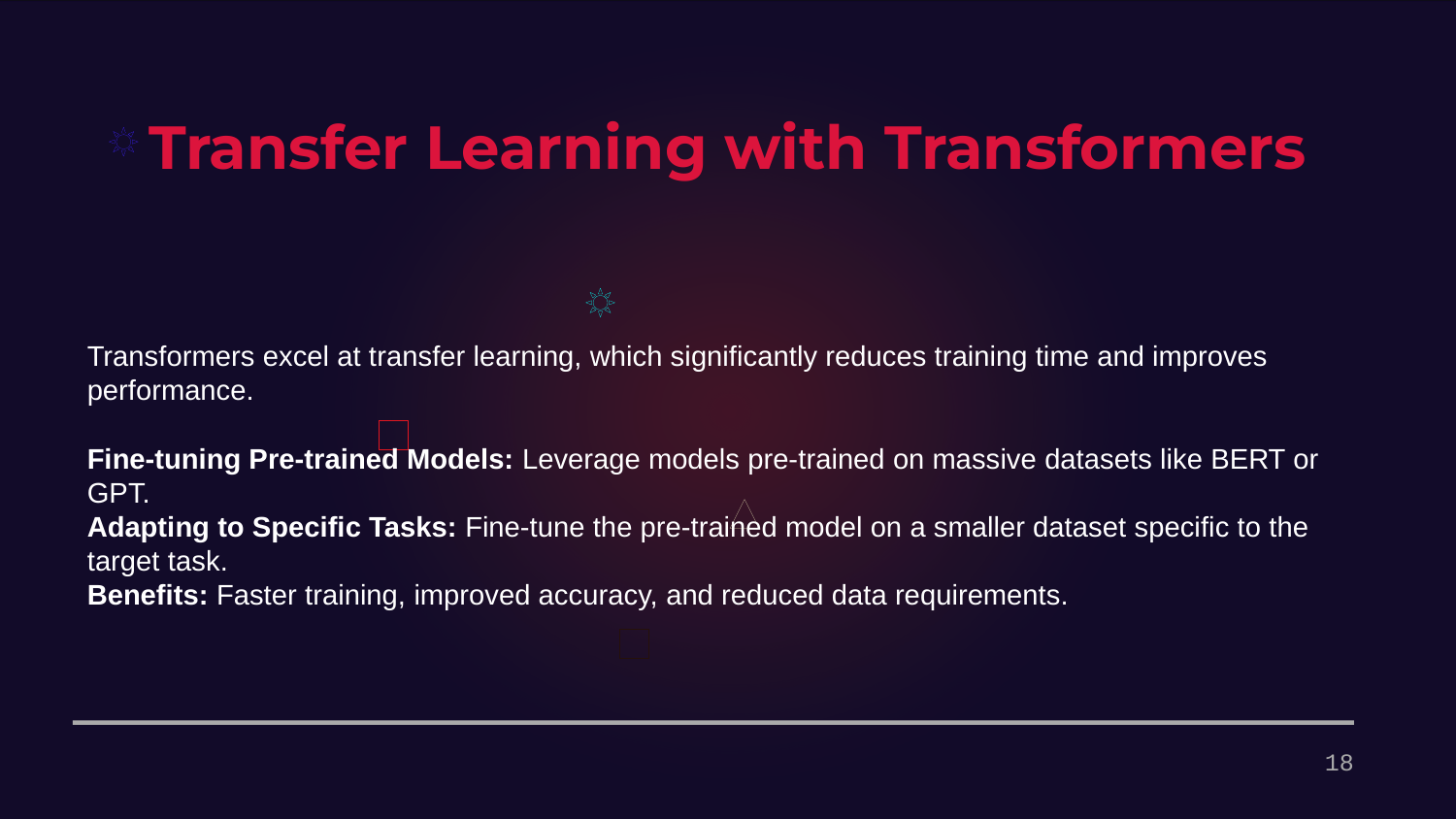

Transfer Learning with Transformers

Transformers excel at transfer learning, which significantly reduces training time and improves performance.

Fine-tuning Pre-trained Models: Leverage models pre-trained on massive datasets like BERT or GPT.
Adapting to Specific Tasks: Fine-tune the pre-trained model on a smaller dataset specific to the target task.
Benefits: Faster training, improved accuracy, and reduced data requirements.

18